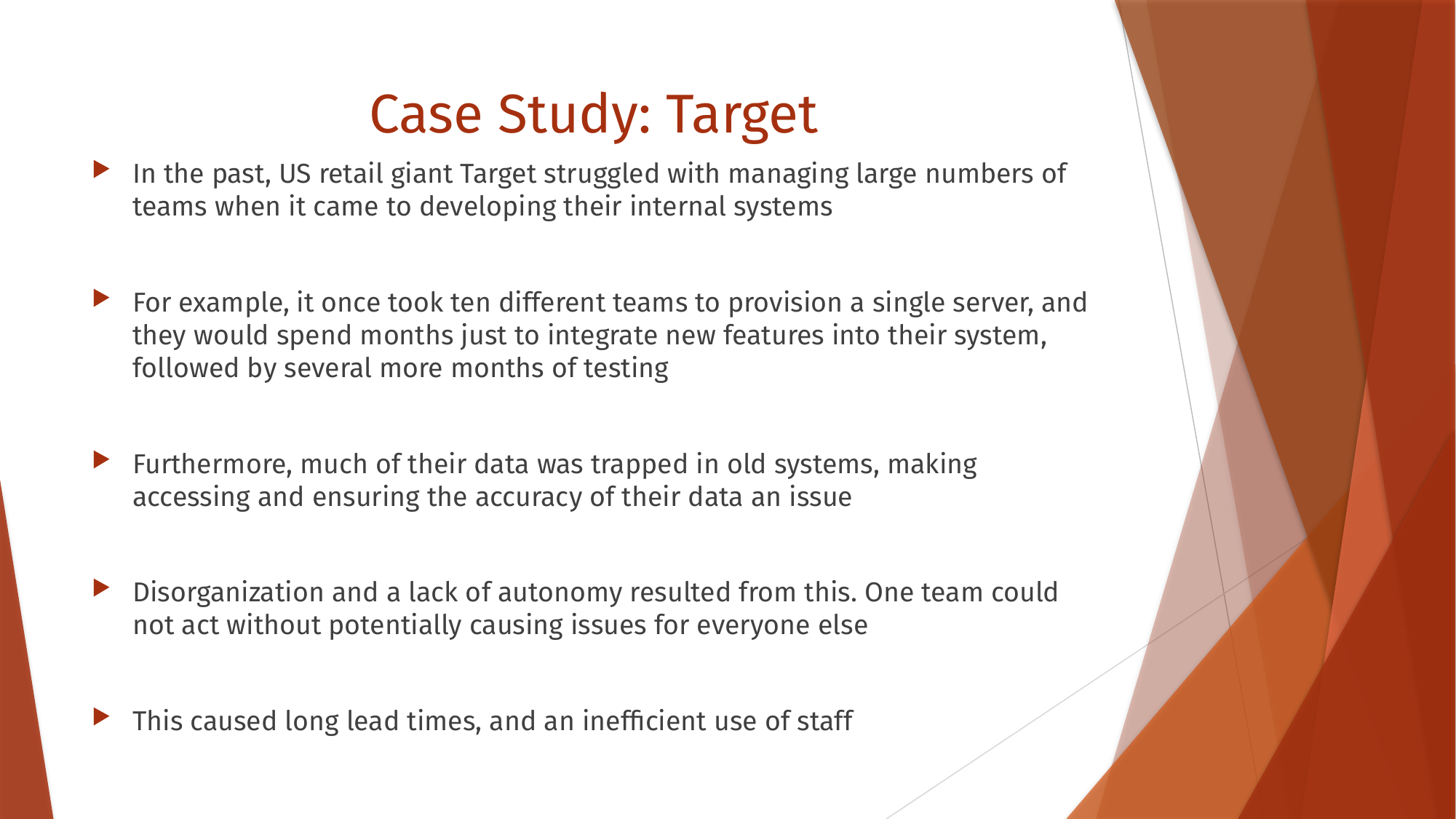

# Case Study: Target
In the past, US retail giant Target struggled with managing large numbers of teams when it came to developing their internal systems

For example, it once took ten different teams to provision a single server, and they would spend months just to integrate new features into their system, followed by several more months of testing

Furthermore, much of their data was trapped in old systems, making accessing and ensuring the accuracy of their data an issue

Disorganization and a lack of autonomy resulted from this. One team could not act without potentially causing issues for everyone else

This caused long lead times, and an inefficient use of staff